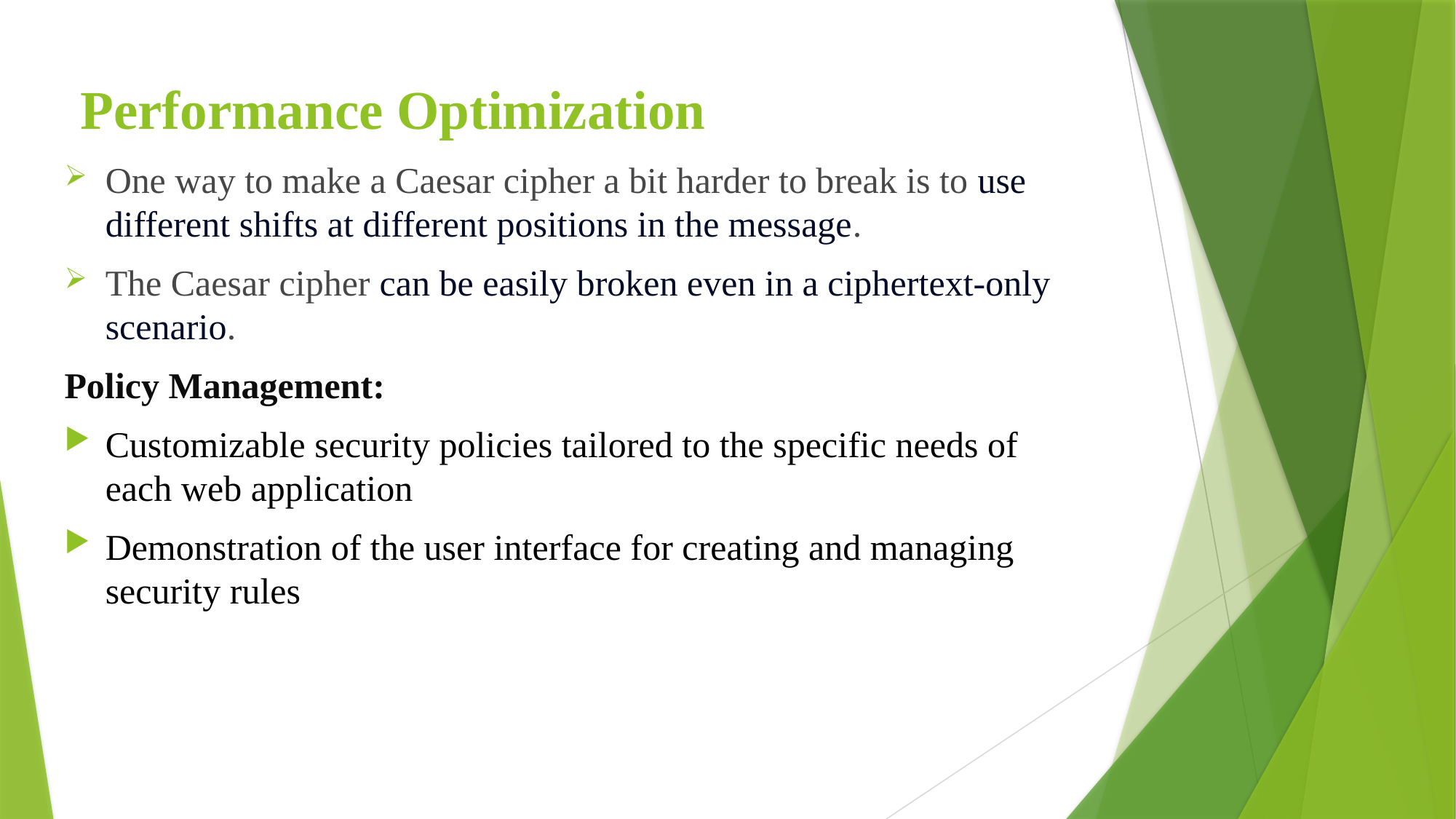

# Performance Optimization
One way to make a Caesar cipher a bit harder to break is to use different shifts at different positions in the message.
The Caesar cipher can be easily broken even in a ciphertext-only scenario.
Policy Management:
Customizable security policies tailored to the specific needs of each web application
Demonstration of the user interface for creating and managing security rules